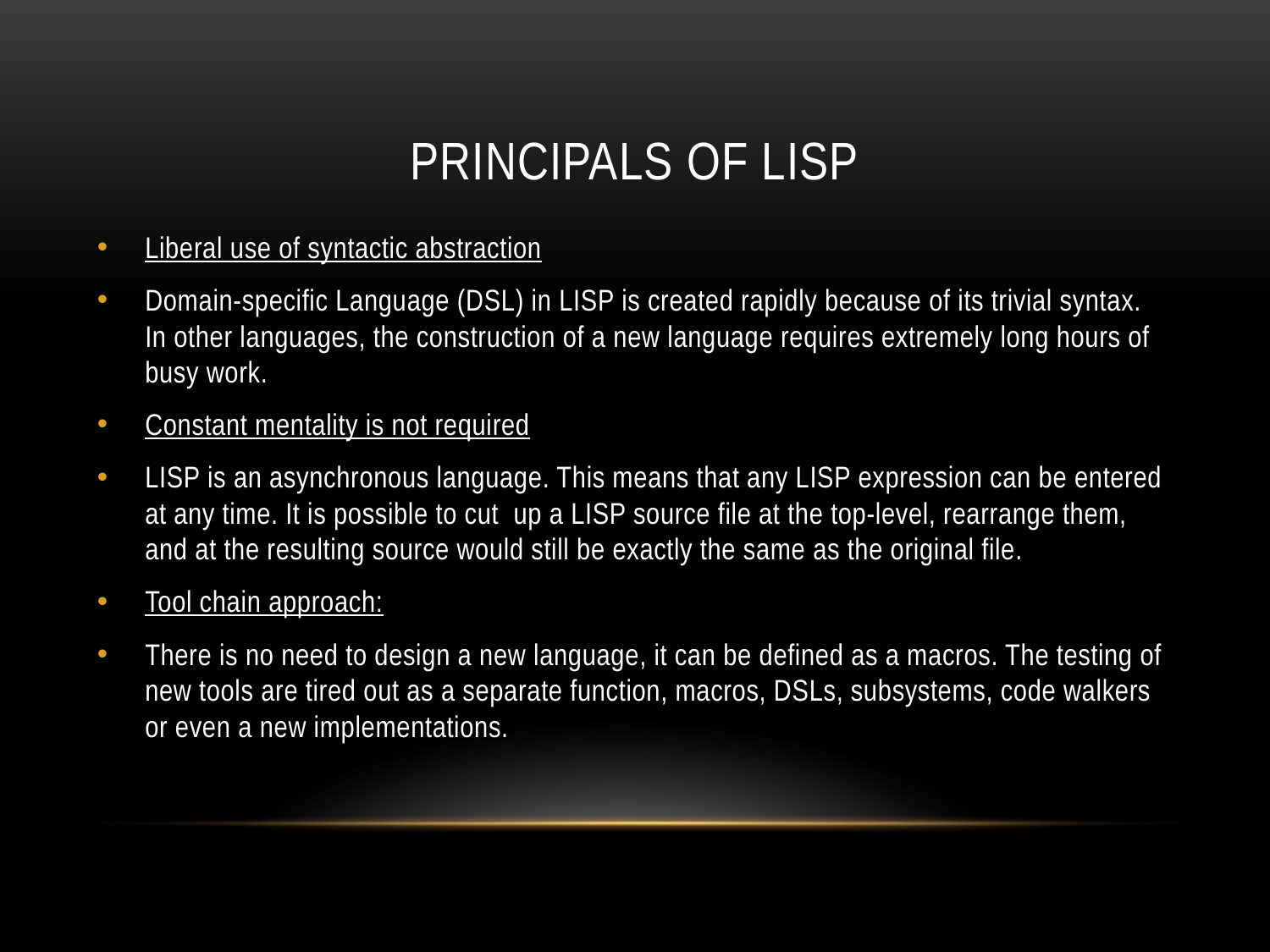

# Principals of Lisp
Liberal use of syntactic abstraction
Domain-specific Language (DSL) in LISP is created rapidly because of its trivial syntax. In other languages, the construction of a new language requires extremely long hours of busy work.
Constant mentality is not required
LISP is an asynchronous language. This means that any LISP expression can be entered at any time. It is possible to cut  up a LISP source file at the top-level, rearrange them, and at the resulting source would still be exactly the same as the original file.
Tool chain approach:
There is no need to design a new language, it can be defined as a macros. The testing of new tools are tired out as a separate function, macros, DSLs, subsystems, code walkers or even a new implementations.